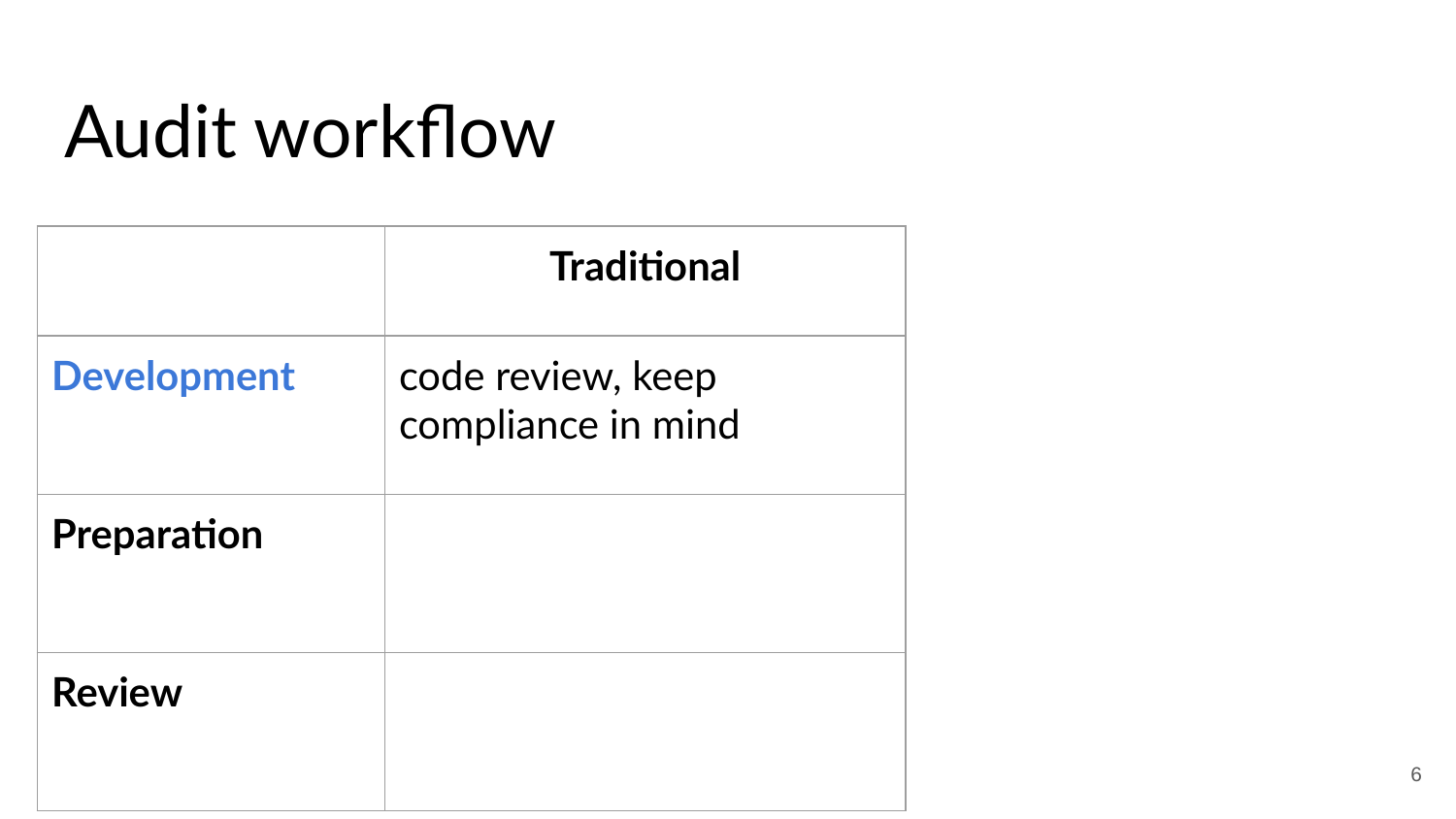

# Audit workflow
|  | Traditional |
| --- | --- |
| Development | code review, keep compliance in mind |
| Preparation | gather evidence from each engineering team |
| Review | randomly sample, manually check evidence |
6